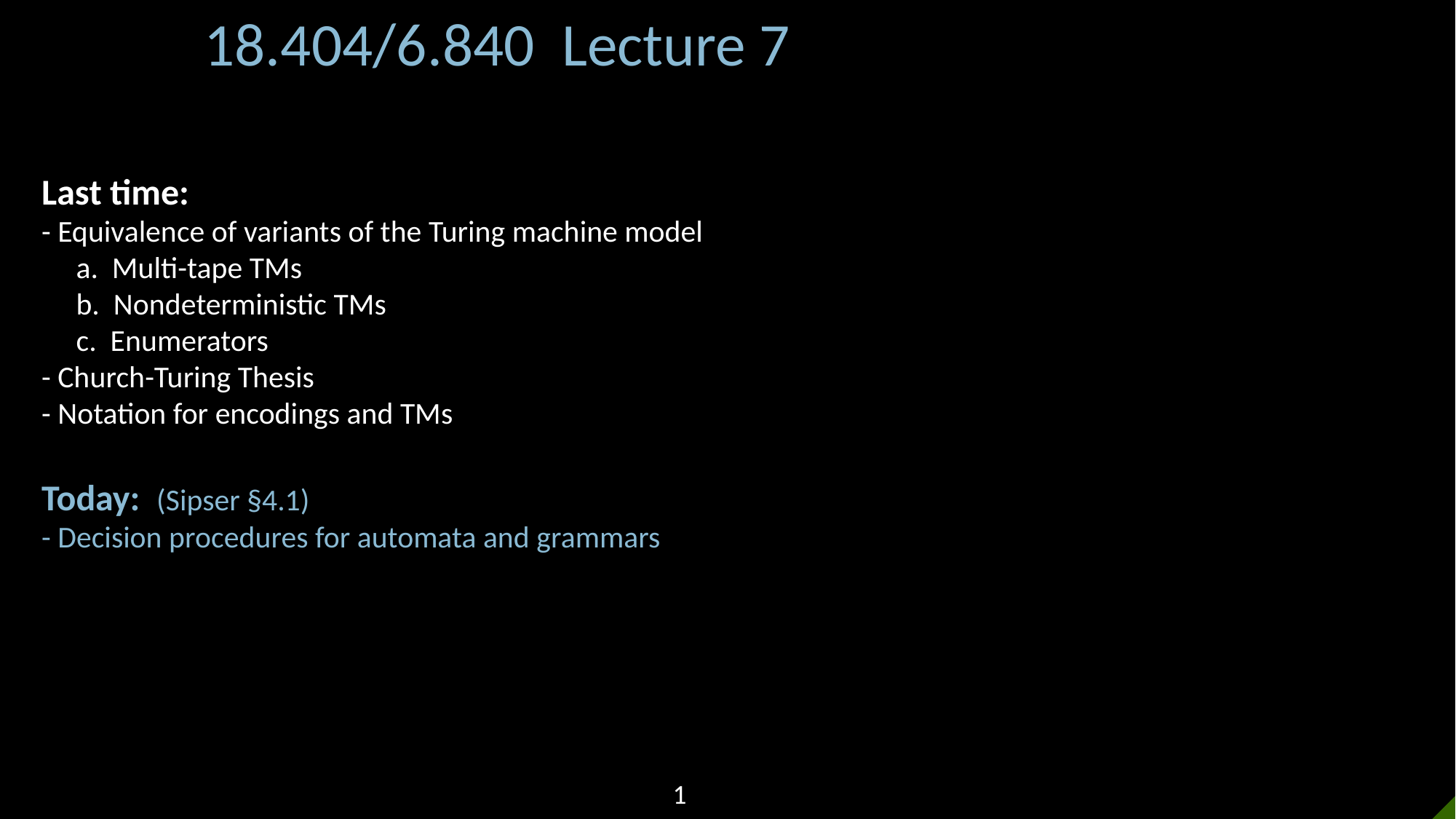

18.404/6.840  Lecture 7
Last time:
- Equivalence of variants of the Turing machine model
     a.  Multi-tape TMs
     b.  Nondeterministic TMs
     c.  Enumerators
- Church-Turing Thesis
- Notation for encodings and TMs

Today:  (Sipser §4.1)
- Decision procedures for automata and grammars

1